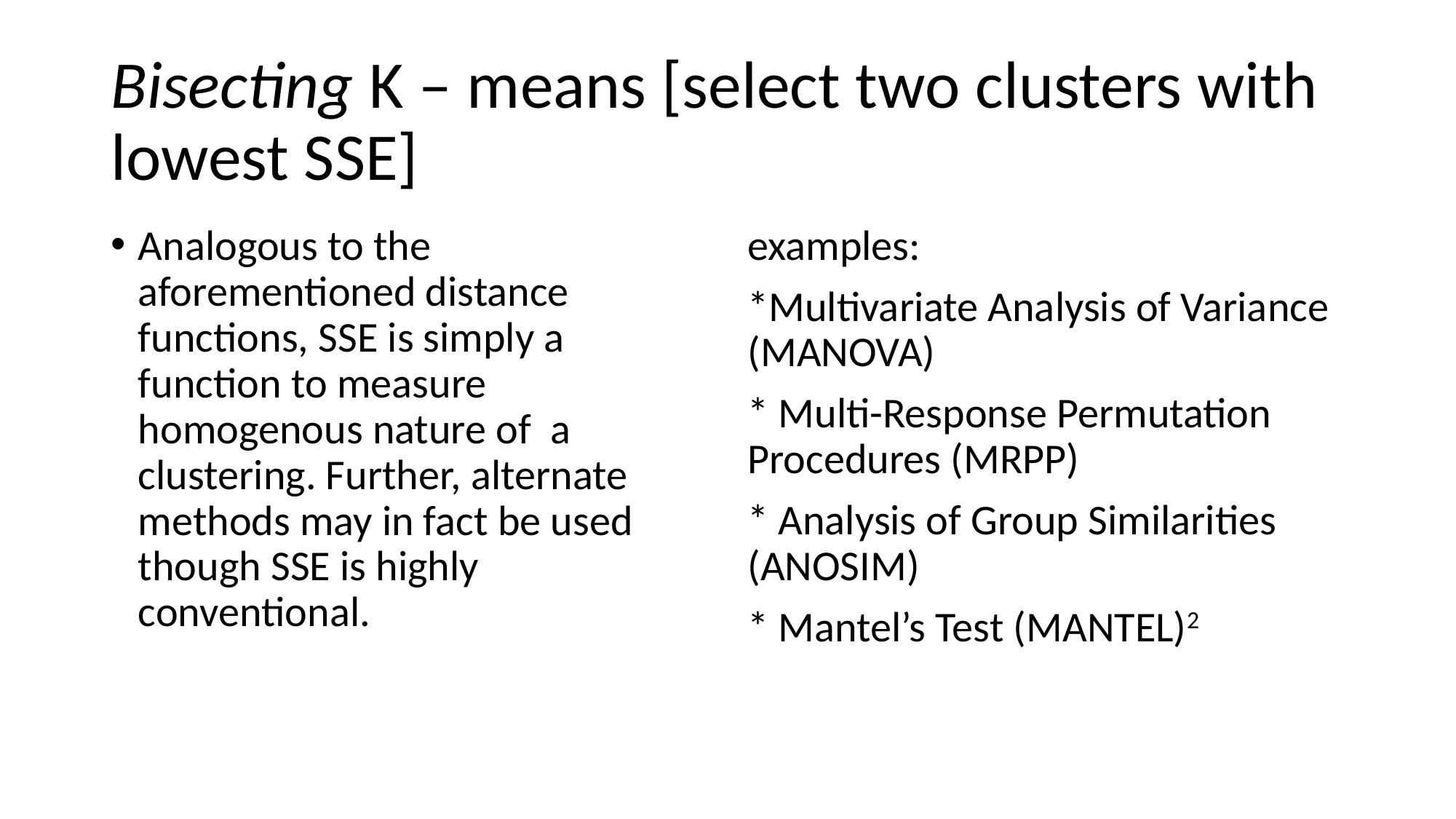

# Bisecting K – means [select two clusters with lowest SSE]
Analogous to the aforementioned distance functions, SSE is simply a function to measure homogenous nature of  a clustering. Further, alternate methods may in fact be used though SSE is highly conventional.
examples:
*Multivariate Analysis of Variance (MANOVA)
* Multi-Response Permutation Procedures (MRPP)
* Analysis of Group Similarities (ANOSIM)
* Mantel’s Test (MANTEL)2